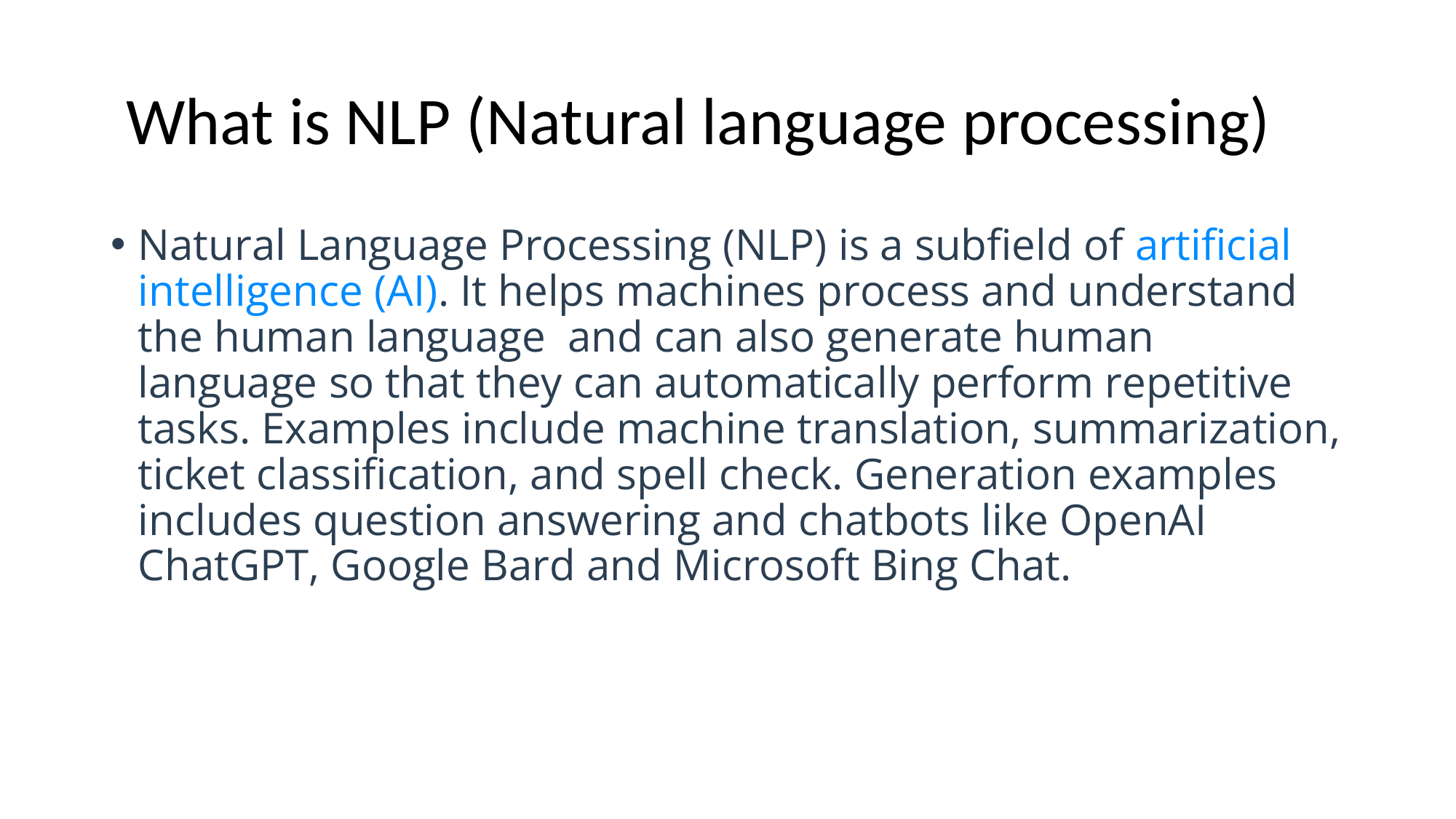

# What is NLP (Natural language processing)
Natural Language Processing (NLP) is a subfield of artificial intelligence (AI). It helps machines process and understand the human language  and can also generate human language so that they can automatically perform repetitive tasks. Examples include machine translation, summarization, ticket classification, and spell check. Generation examples includes question answering and chatbots like OpenAI ChatGPT, Google Bard and Microsoft Bing Chat.